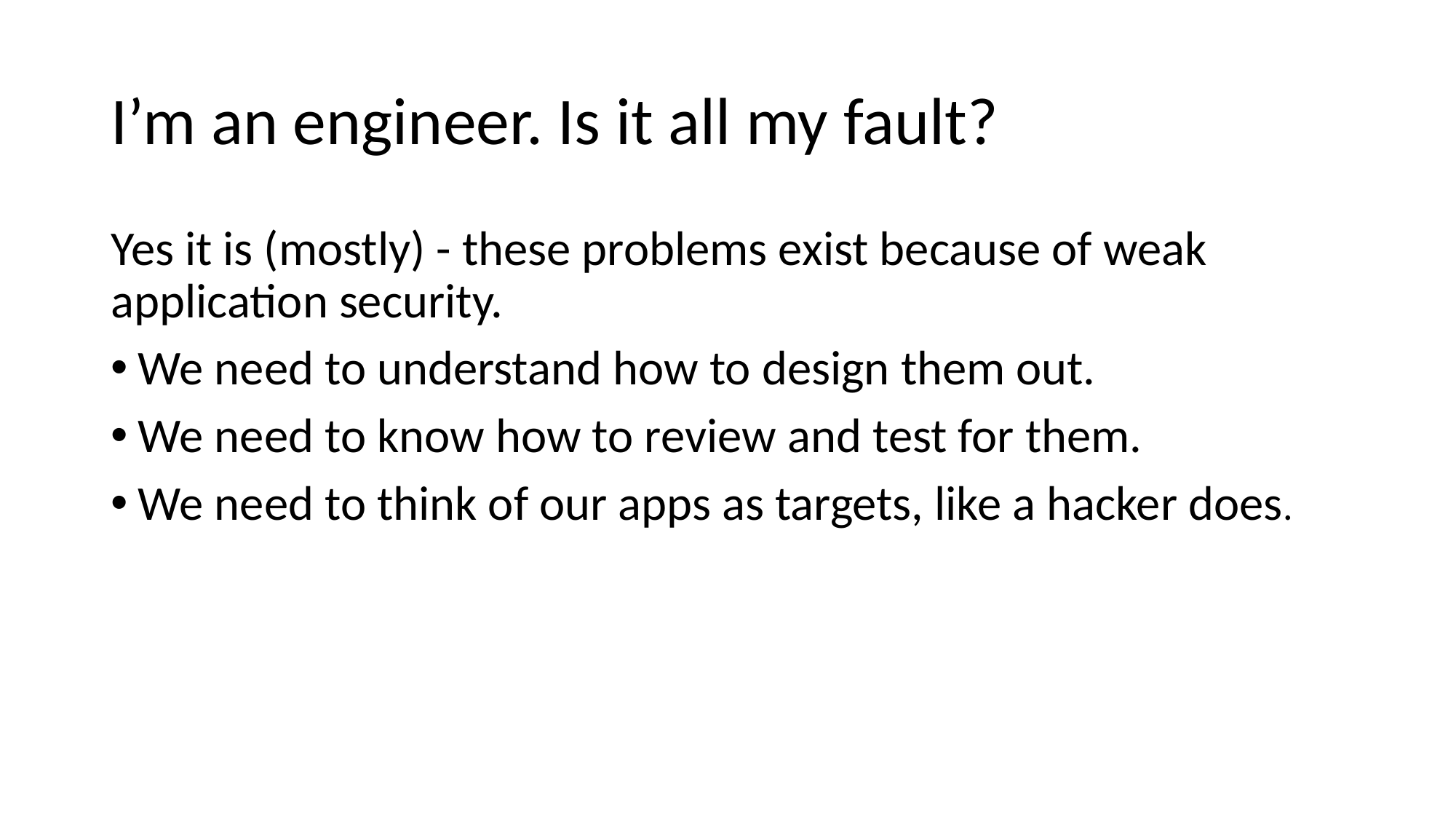

I’m an engineer. Is it all my fault?
Yes it is (mostly) - these problems exist because of weak application security.
We need to understand how to design them out.
We need to know how to review and test for them.
We need to think of our apps as targets, like a hacker does.